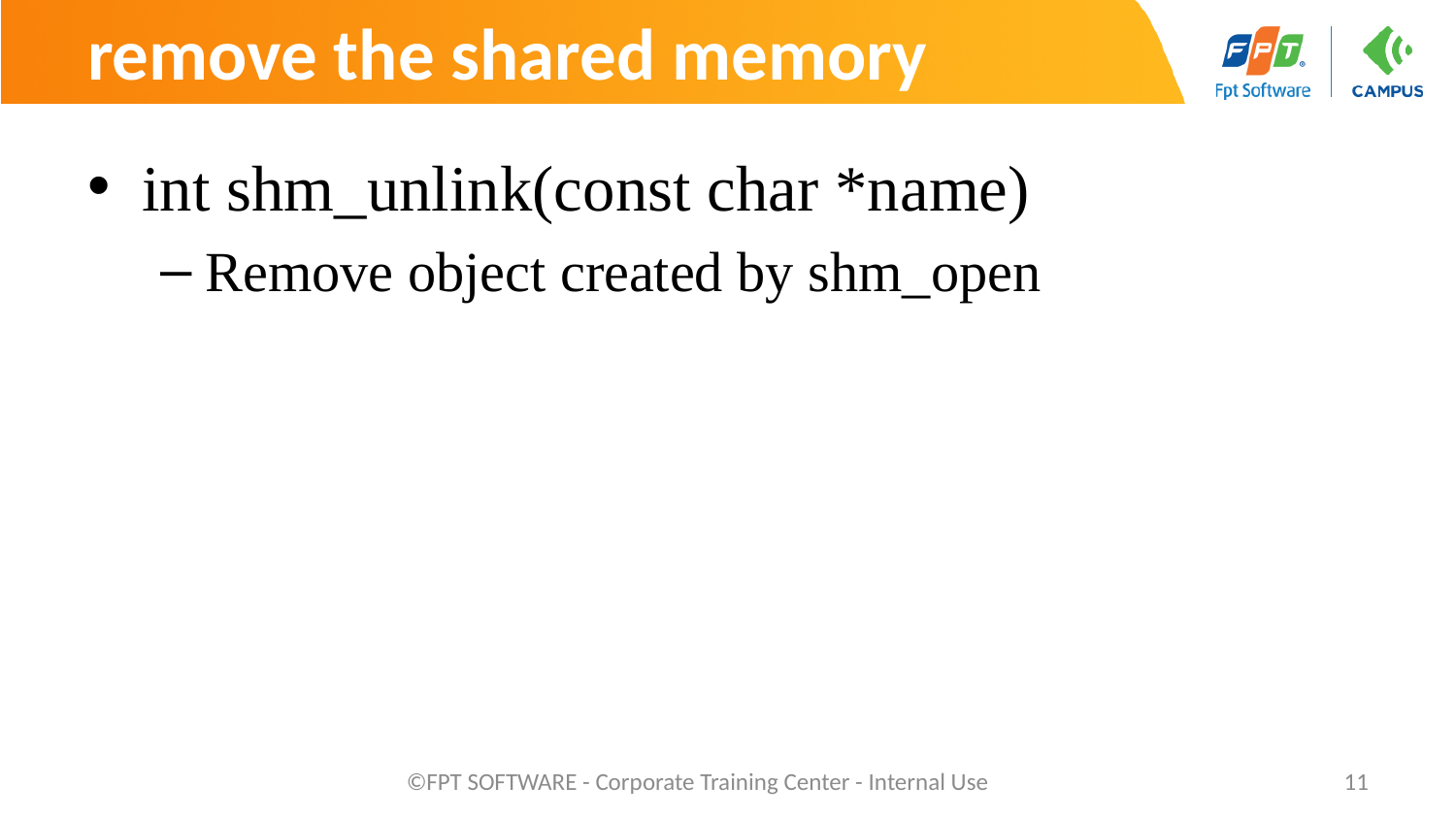

# remove the shared memory
int shm_unlink(const char *name)
Remove object created by shm_open
©FPT SOFTWARE - Corporate Training Center - Internal Use
11